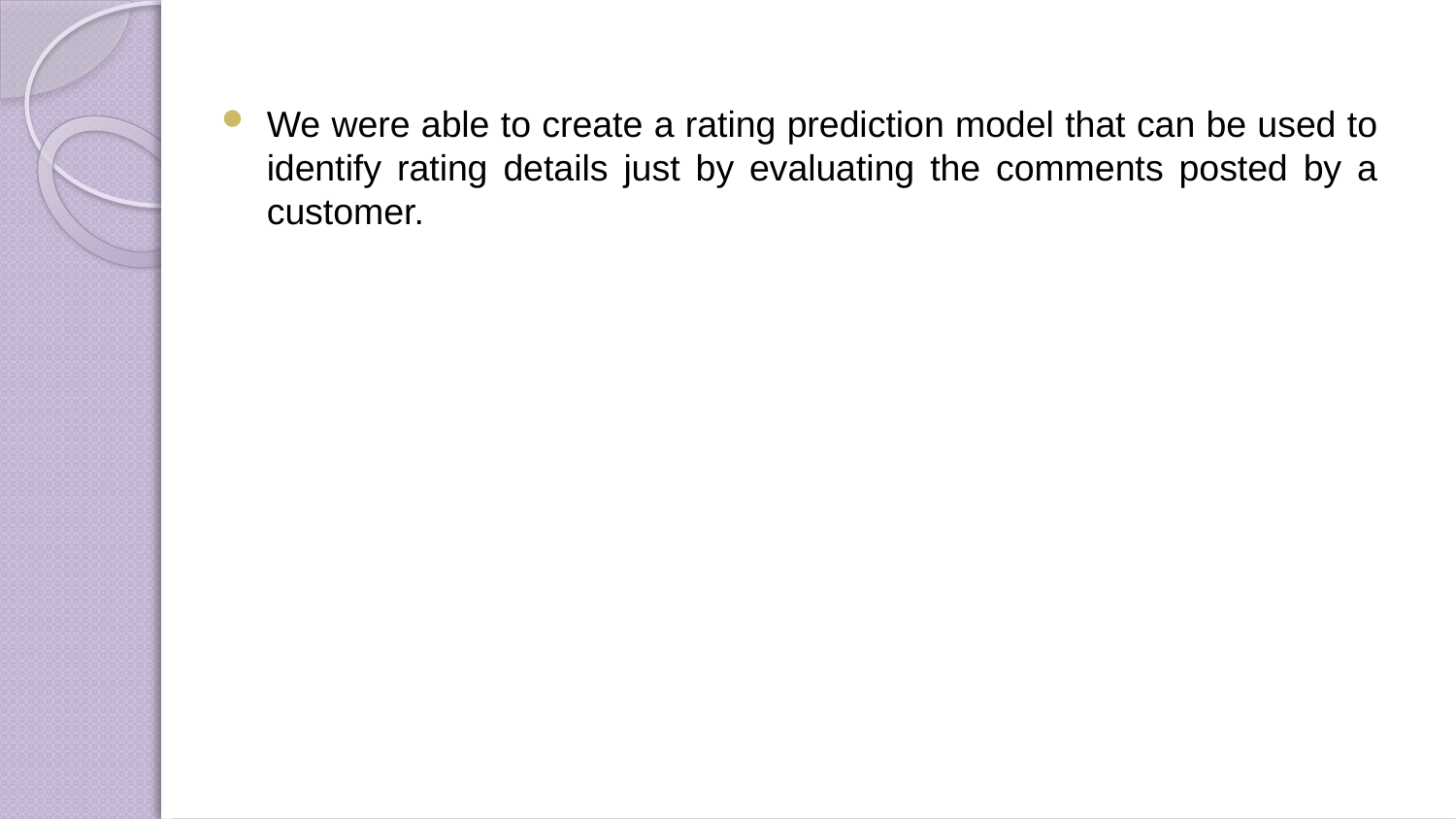

We were able to create a rating prediction model that can be used to identify rating details just by evaluating the comments posted by a customer.